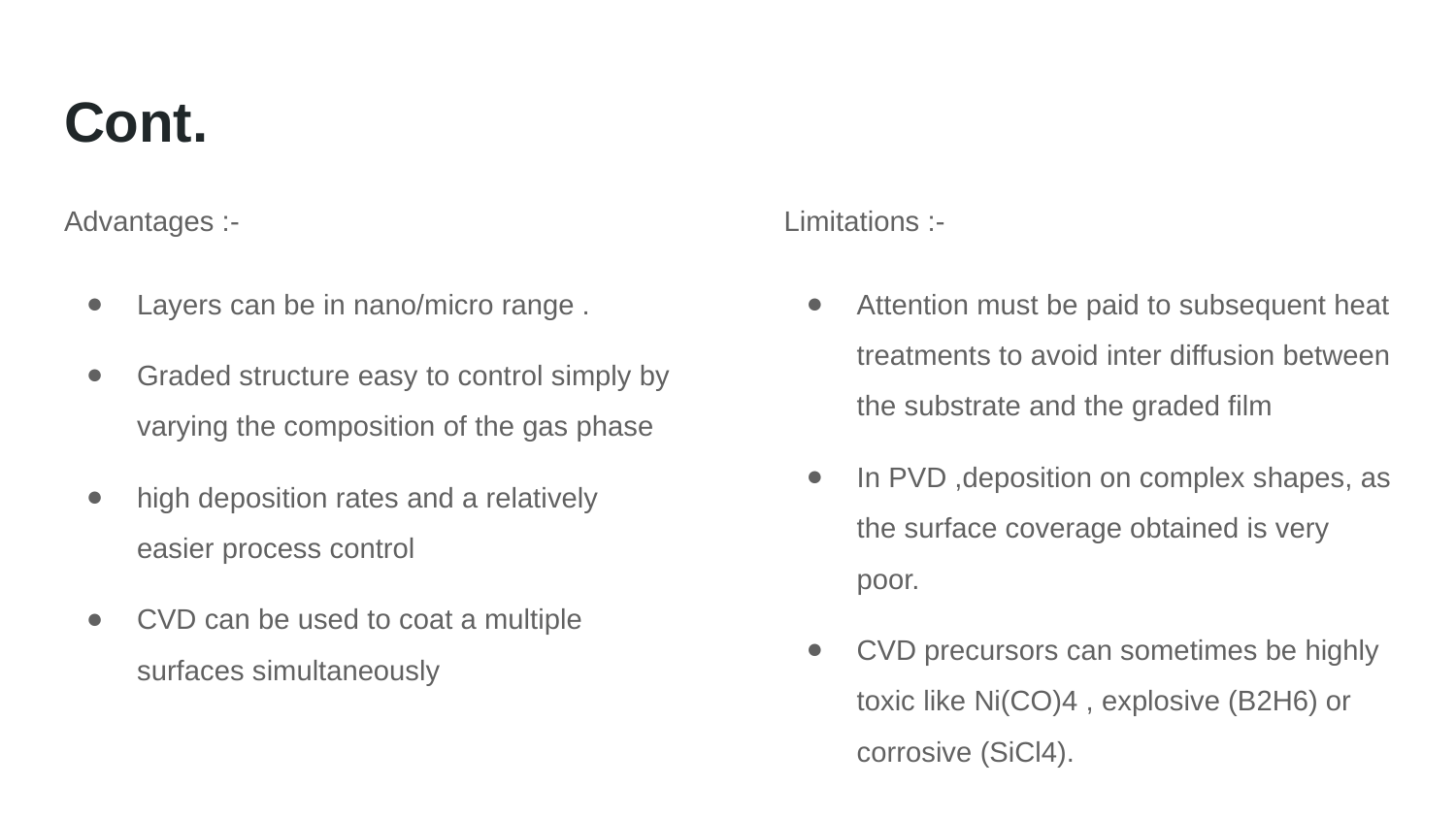

# Cont.
Advantages :-
Layers can be in nano/micro range .
Graded structure easy to control simply by varying the composition of the gas phase
high deposition rates and a relatively easier process control
CVD can be used to coat a multiple surfaces simultaneously

Limitations :-
Attention must be paid to subsequent heat treatments to avoid inter diffusion between the substrate and the graded film
In PVD ,deposition on complex shapes, as the surface coverage obtained is very poor.
CVD precursors can sometimes be highly toxic like Ni(CO)4 , explosive (B2H6) or corrosive (SiCl4).